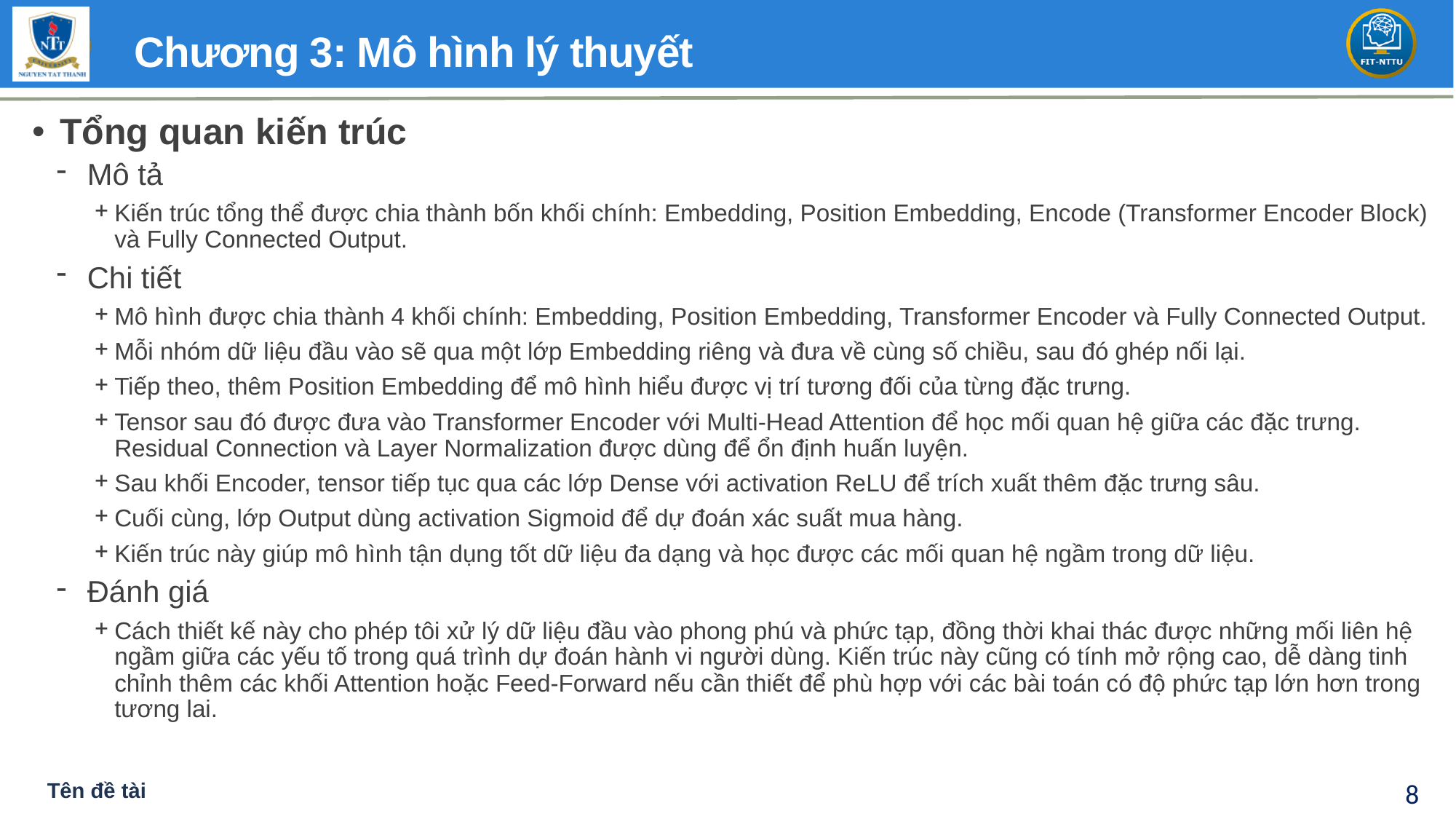

# Chương 3: Mô hình lý thuyết
Tổng quan kiến trúc
Mô tả
Kiến trúc tổng thể được chia thành bốn khối chính: Embedding, Position Embedding, Encode (Transformer Encoder Block) và Fully Connected Output.
Chi tiết
Mô hình được chia thành 4 khối chính: Embedding, Position Embedding, Transformer Encoder và Fully Connected Output.
Mỗi nhóm dữ liệu đầu vào sẽ qua một lớp Embedding riêng và đưa về cùng số chiều, sau đó ghép nối lại.
Tiếp theo, thêm Position Embedding để mô hình hiểu được vị trí tương đối của từng đặc trưng.
Tensor sau đó được đưa vào Transformer Encoder với Multi-Head Attention để học mối quan hệ giữa các đặc trưng.
Residual Connection và Layer Normalization được dùng để ổn định huấn luyện.
Sau khối Encoder, tensor tiếp tục qua các lớp Dense với activation ReLU để trích xuất thêm đặc trưng sâu.
Cuối cùng, lớp Output dùng activation Sigmoid để dự đoán xác suất mua hàng.
Kiến trúc này giúp mô hình tận dụng tốt dữ liệu đa dạng và học được các mối quan hệ ngầm trong dữ liệu.
Đánh giá
Cách thiết kế này cho phép tôi xử lý dữ liệu đầu vào phong phú và phức tạp, đồng thời khai thác được những mối liên hệ ngầm giữa các yếu tố trong quá trình dự đoán hành vi người dùng. Kiến trúc này cũng có tính mở rộng cao, dễ dàng tinh chỉnh thêm các khối Attention hoặc Feed-Forward nếu cần thiết để phù hợp với các bài toán có độ phức tạp lớn hơn trong tương lai.

Tên đề tài
8